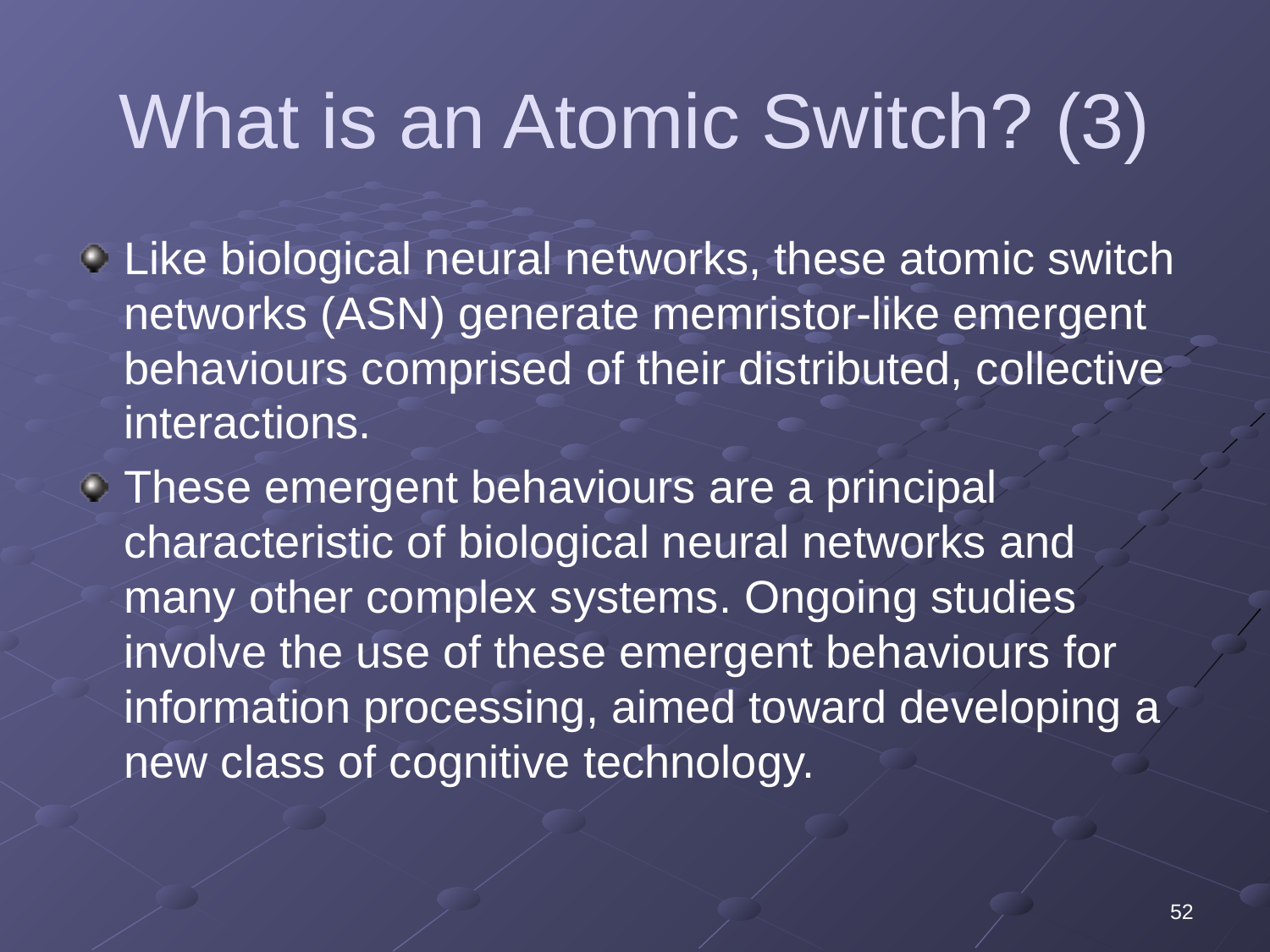

# What is an Atomic Switch? (3)
Like biological neural networks, these atomic switch networks (ASN) generate memristor-like emergent behaviours comprised of their distributed, collective interactions.
These emergent behaviours are a principal characteristic of biological neural networks and many other complex systems. Ongoing studies involve the use of these emergent behaviours for information processing, aimed toward developing a new class of cognitive technology.
52